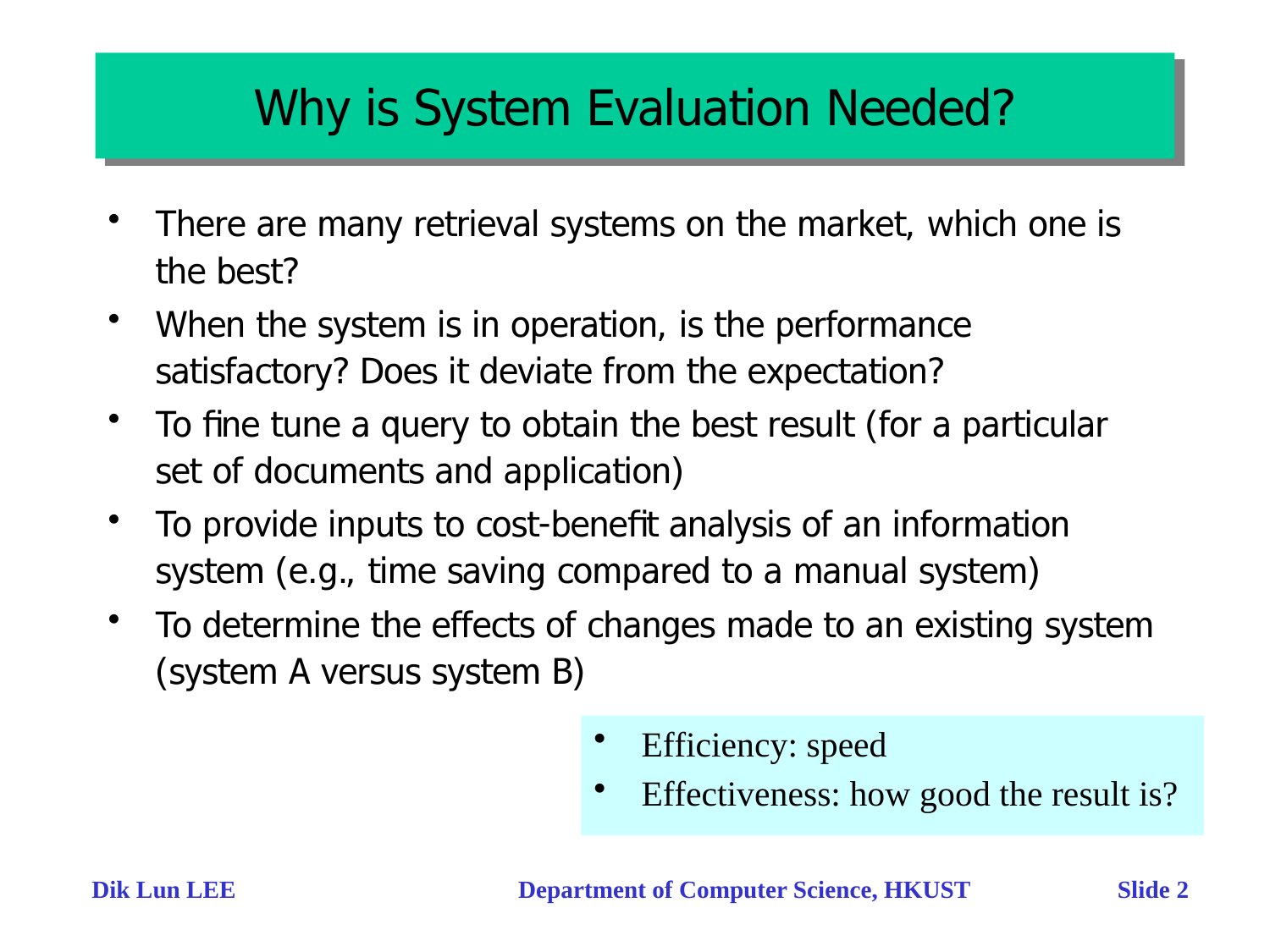

# Why is System Evaluation Needed?
There are many retrieval systems on the market, which one is the best?
When the system is in operation, is the performance satisfactory? Does it deviate from the expectation?
To fine tune a query to obtain the best result (for a particular set of documents and application)
To provide inputs to cost-benefit analysis of an information system (e.g., time saving compared to a manual system)
To determine the effects of changes made to an existing system (system A versus system B)
Efficiency: speed
Effectiveness: how good the result is?
Dik Lun LEE                                              Department of Computer Science, HKUST                        Slide 2